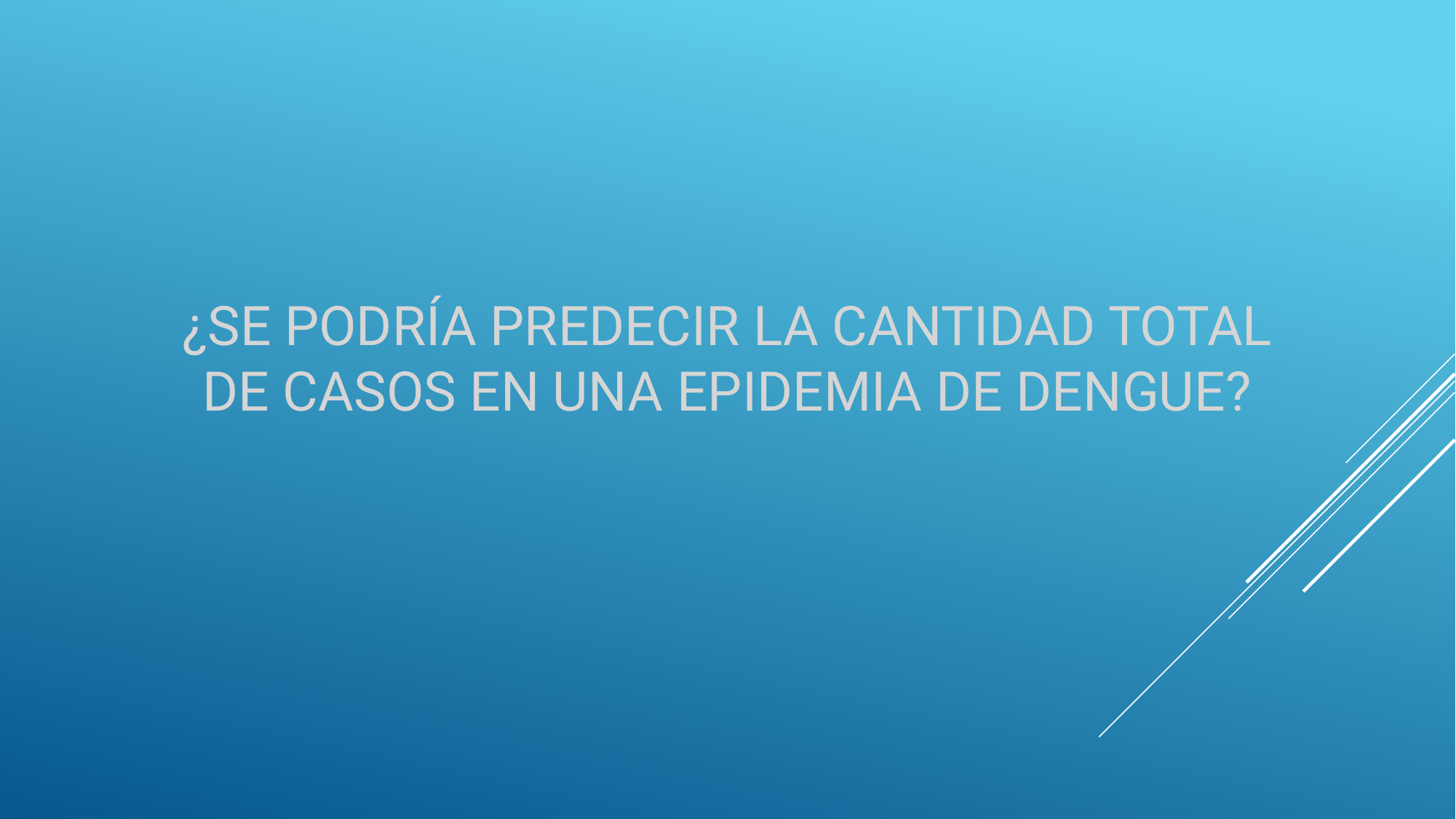

¿SE PODRÍA PREDECIR LA CANTIDAD TOTAL DE CASOS EN UNA EPIDEMIA DE DENGUE?